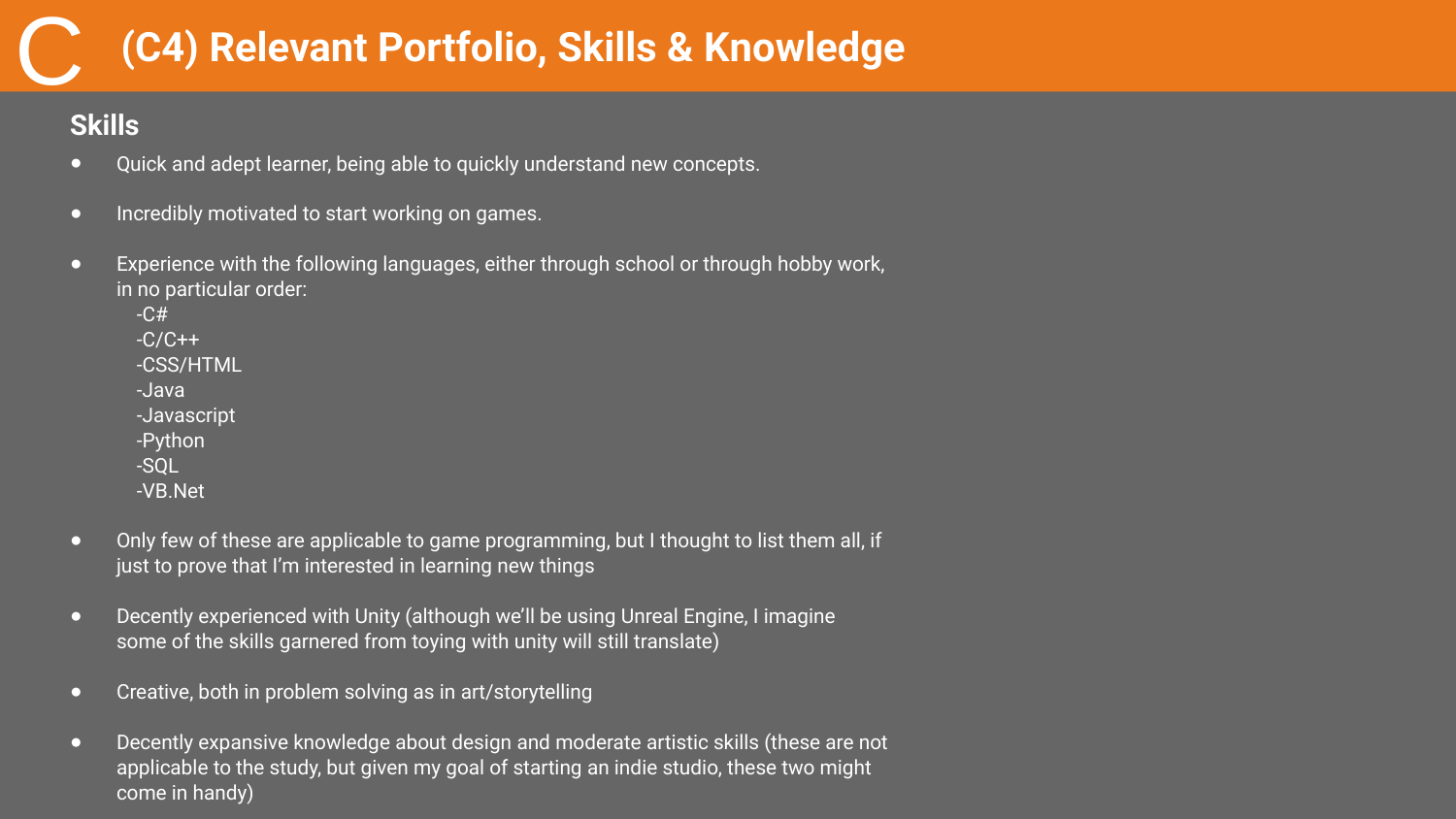

C
# (C4) Relevant Portfolio, Skills & Knowledge
Skills
Quick and adept learner, being able to quickly understand new concepts.

Incredibly motivated to start working on games.

Experience with the following languages, either through school or through hobby work, in no particular order:
    -C#
    -C/C++
    -CSS/HTML
    -Java
    -Javascript
    -Python
    -SQL
    -VB.Net

Only few of these are applicable to game programming, but I thought to list them all, if just to prove that I’m interested in learning new things

Decently experienced with Unity (although we’ll be using Unreal Engine, I imagine some of the skills garnered from toying with unity will still translate)

Creative, both in problem solving as in art/storytelling

Decently expansive knowledge about design and moderate artistic skills (these are not applicable to the study, but given my goal of starting an indie studio, these two might come in handy)